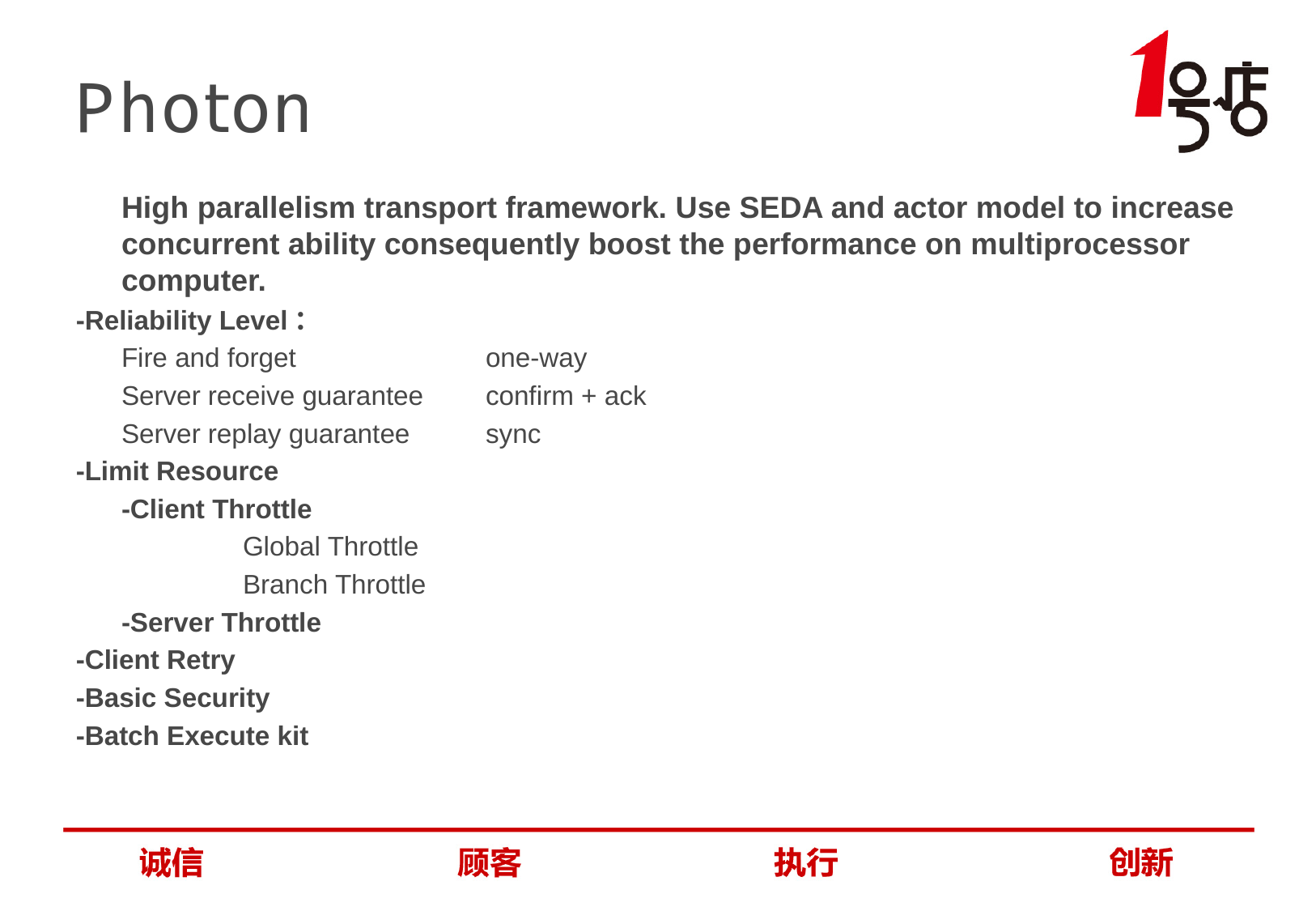

Photon
	High parallelism transport framework. Use SEDA and actor model to increase concurrent ability consequently boost the performance on multiprocessor computer.
-Reliability Level：
	Fire and forget		one-way
	Server receive guarantee	confirm + ack
	Server replay guarantee	sync
-Limit Resource
	-Client Throttle
		Global Throttle
	 	Branch Throttle
	-Server Throttle
-Client Retry
-Basic Security
-Batch Execute kit